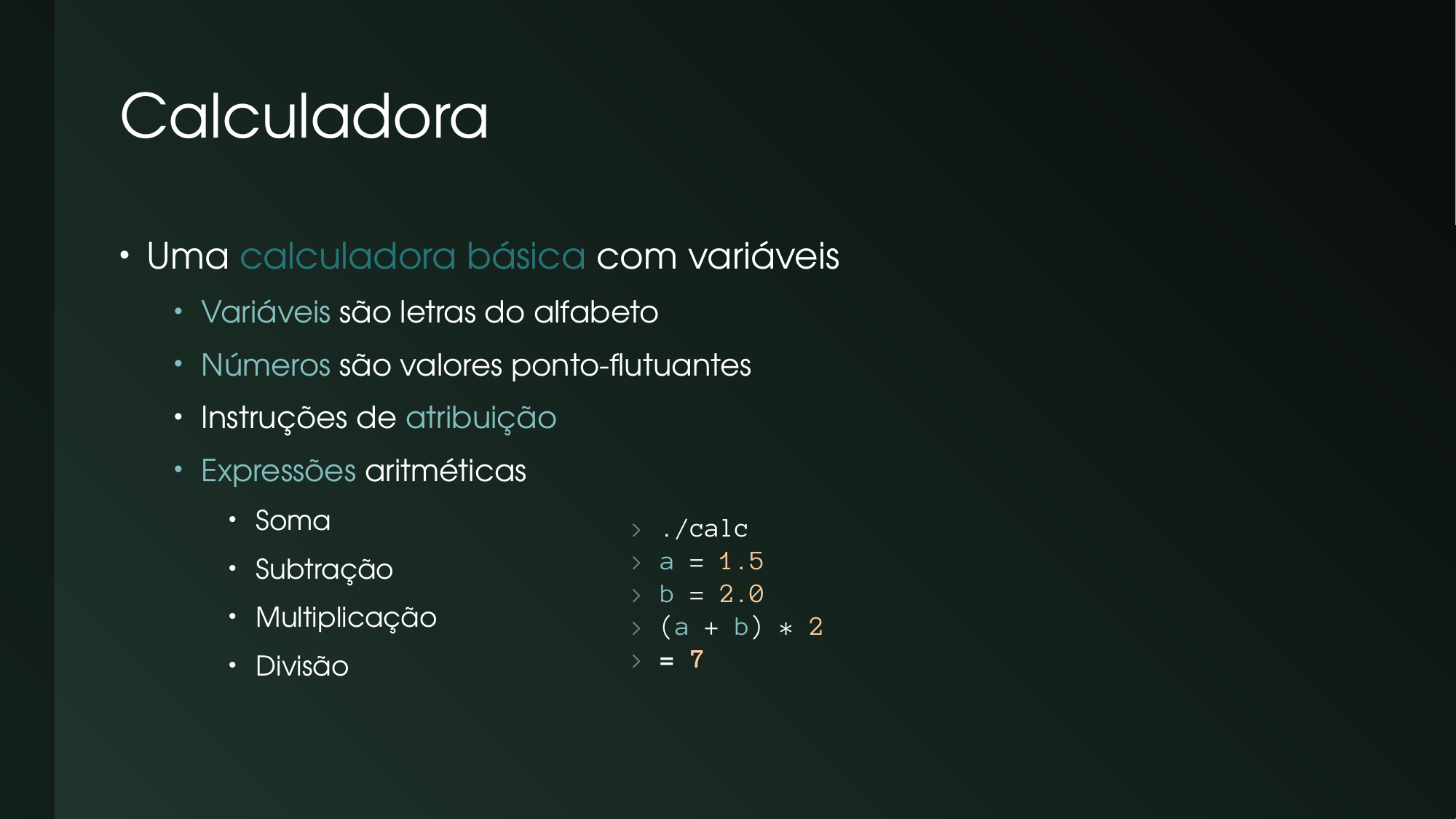

# Calculadora
Uma calculadora básica com variáveis
Variáveis são letras do alfabeto
Números são valores ponto-flutuantes
Instruções de atribuição
Expressões aritméticas
Soma
Subtração
Multiplicação
Divisão
> ./calc
> a = 1.5
> b = 2.0
> (a + b) * 2
> = 7